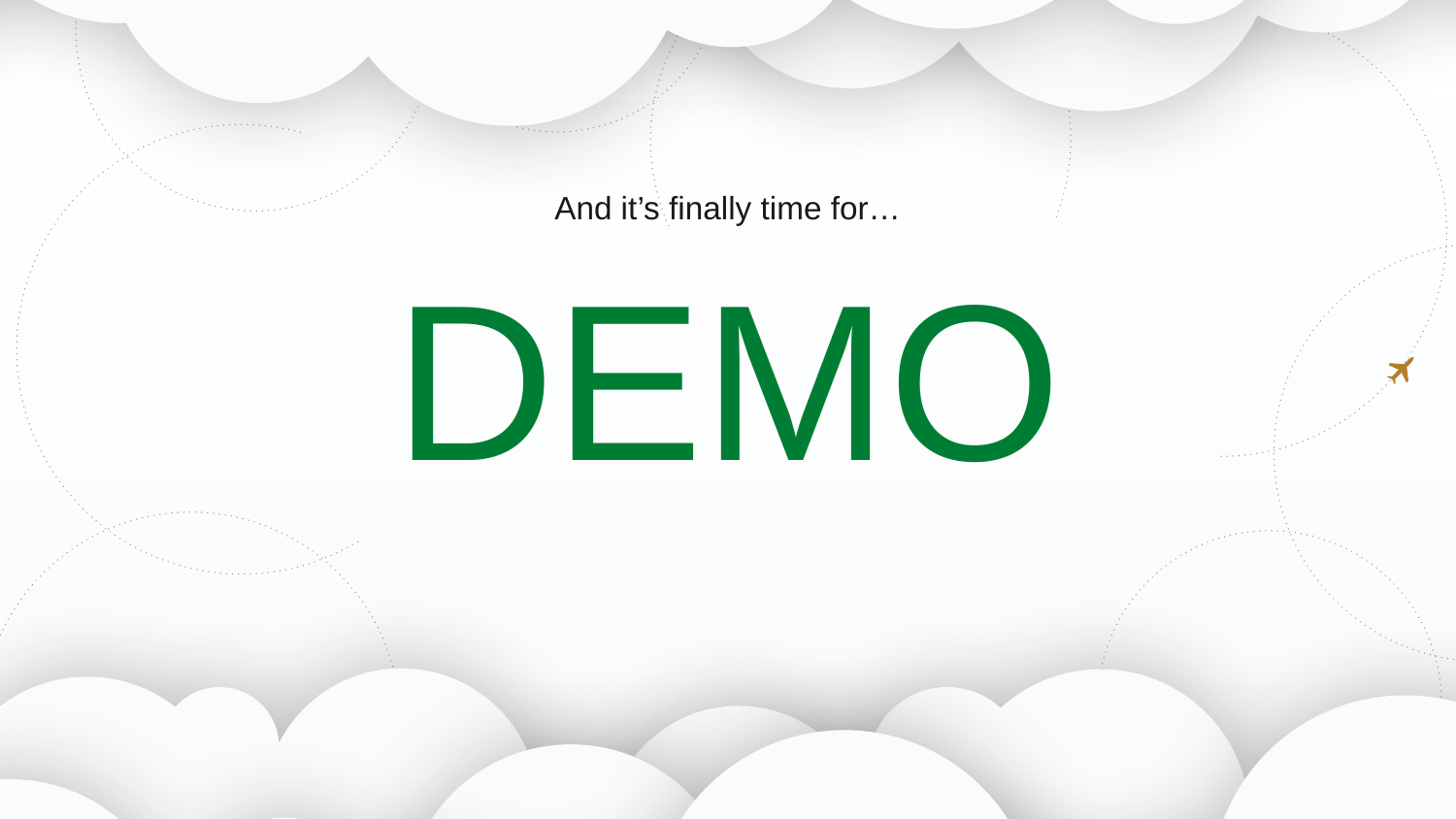

And it’s finally time for…
# DEMO